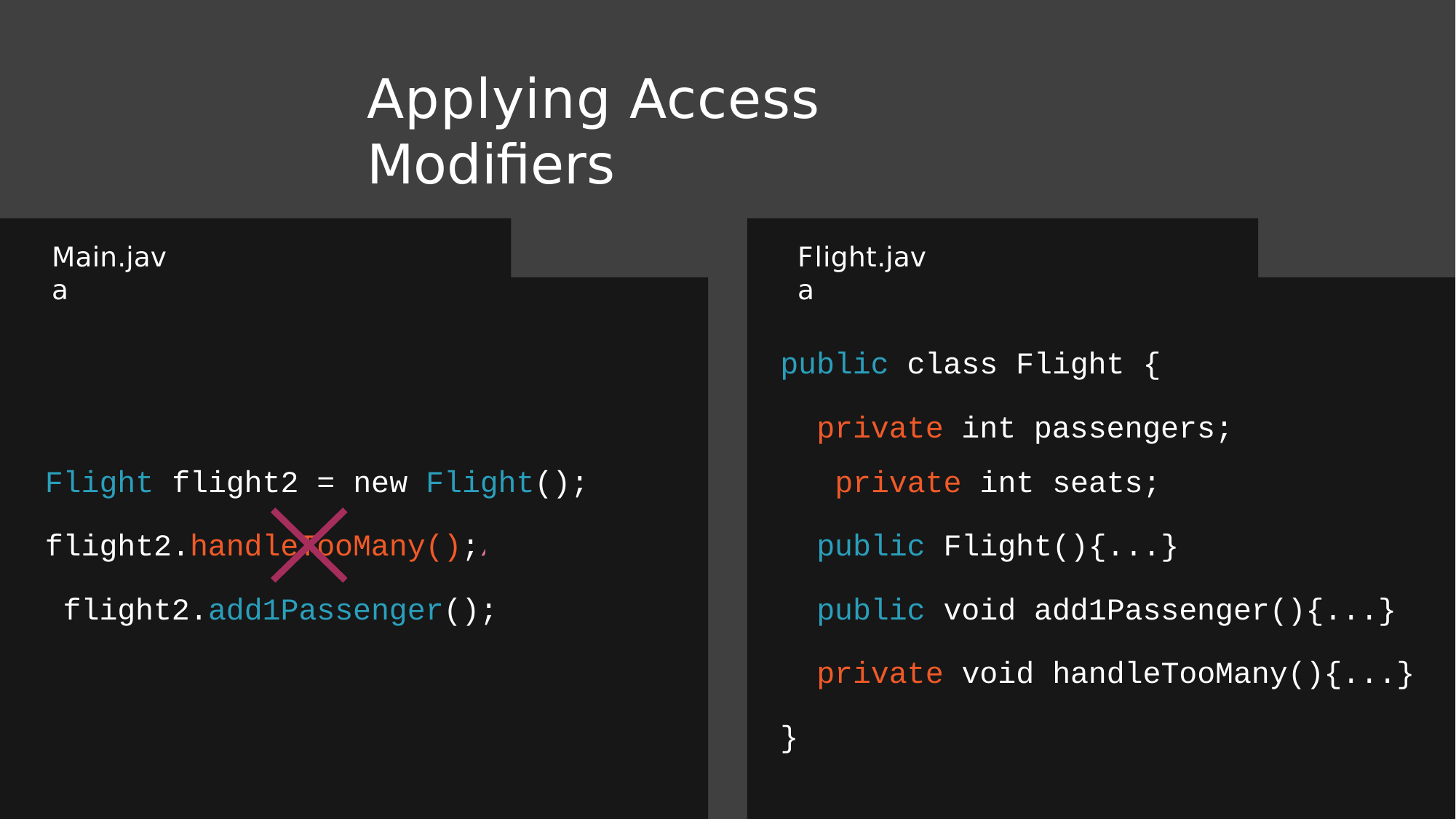

# Applying Access Modifiers
Main.java
Flight.java
public class Flight {
private int passengers;  private int seats;
public Flight(){...}
public void add1Passenger(){...}  private void handleTooMany(){...}
}
Flight flight2 = new Flight();
flight2.handleTooMany();//ERROR!!  flight2.add1Passenger();

23